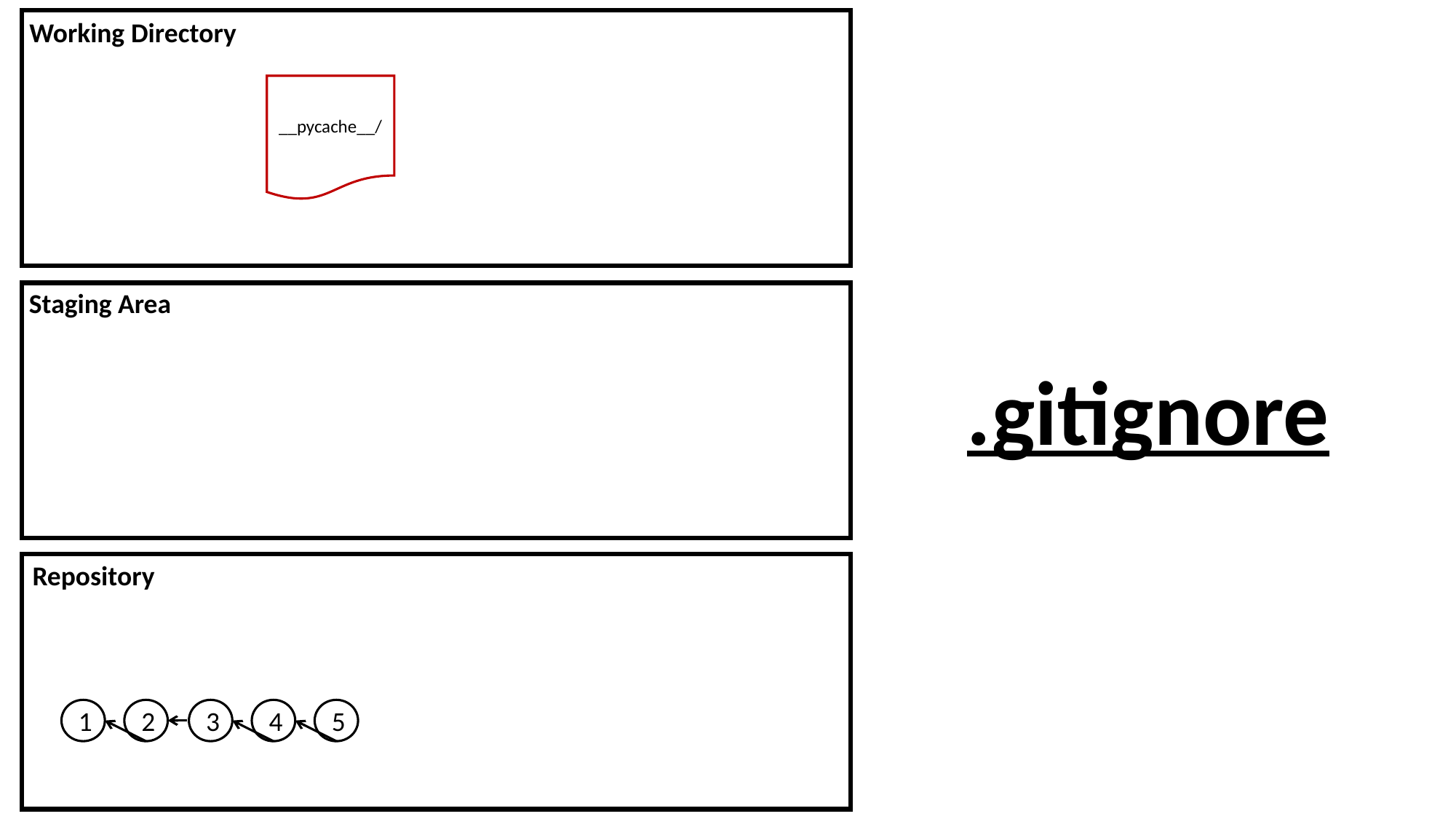

Working Directory

__pycache__/
Staging Area

.gitignore
Repository

1
2
3
4
5